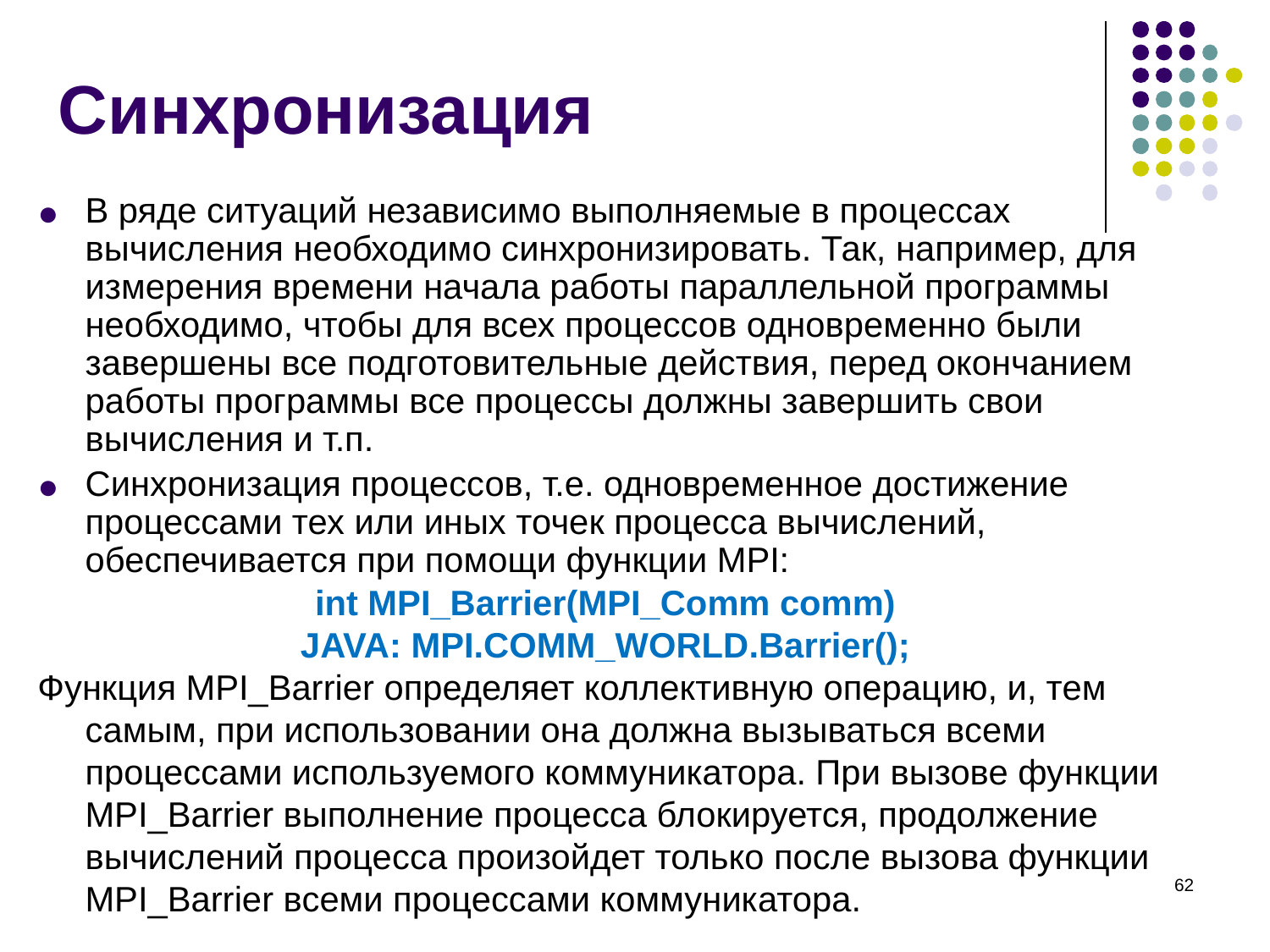

# Синхронизация
В ряде ситуаций независимо выполняемые в процессах вычисления необходимо синхронизировать. Так, например, для измерения времени начала работы параллельной программы необходимо, чтобы для всех процессов одновременно были завершены все подготовительные действия, перед окончанием работы программы все процессы должны завершить свои вычисления и т.п.
Синхронизация процессов, т.е. одновременное достижение процессами тех или иных точек процесса вычислений, обеспечивается при помощи функции MPI:
int MPI_Barrier(MPI_Comm comm)
JAVA: MPI.COMM_WORLD.Barrier();
Функция MPI_Barrier определяет коллективную операцию, и, тем самым, при использовании она должна вызываться всеми процессами используемого коммуникатора. При вызове функции MPI_Barrier выполнение процесса блокируется, продолжение вычислений процесса произойдет только после вызова функции MPI_Barrier всеми процессами коммуникатора.
62